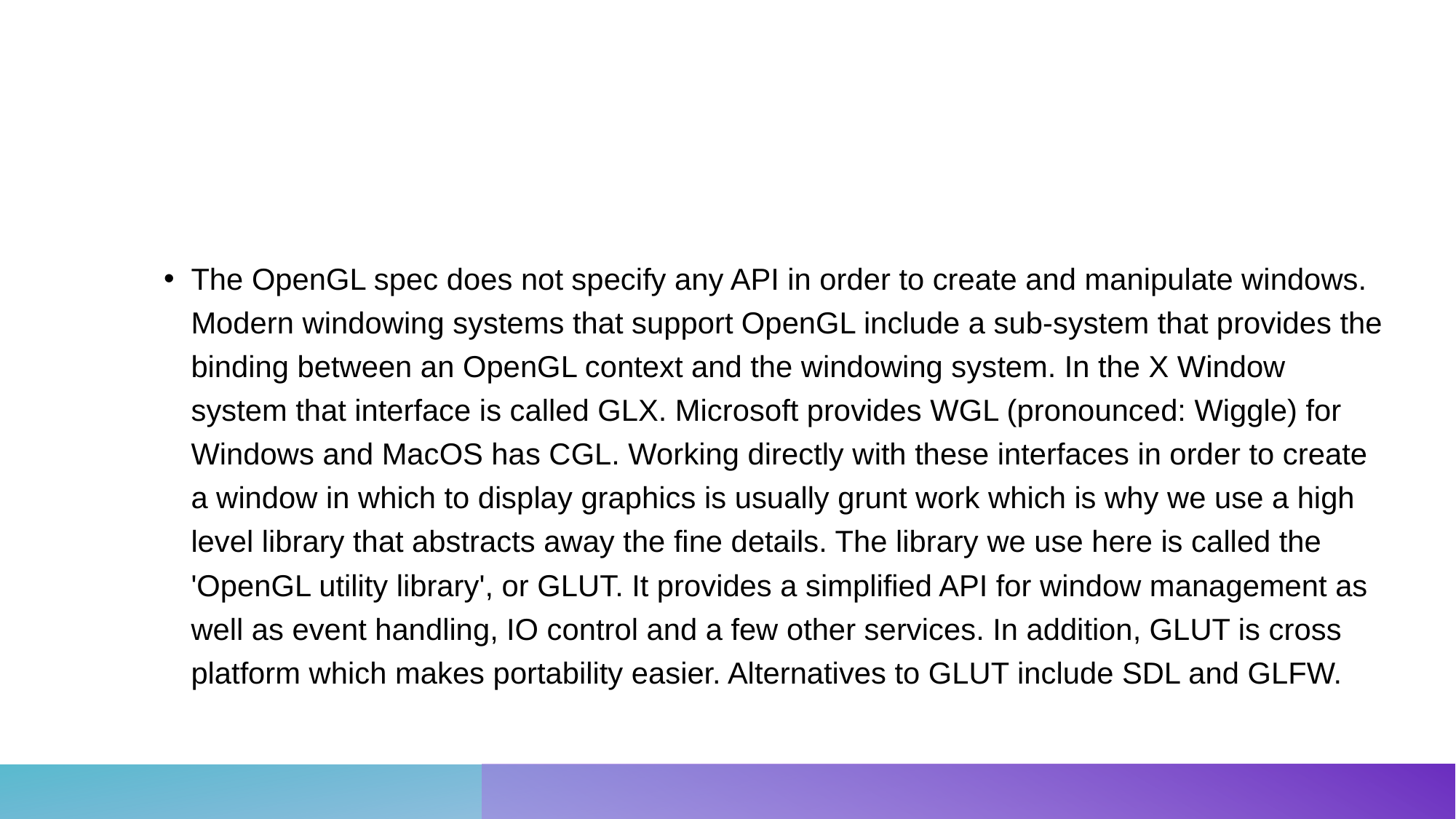

#
The OpenGL spec does not specify any API in order to create and manipulate windows. Modern windowing systems that support OpenGL include a sub-system that provides the binding between an OpenGL context and the windowing system. In the X Window system that interface is called GLX. Microsoft provides WGL (pronounced: Wiggle) for Windows and MacOS has CGL. Working directly with these interfaces in order to create a window in which to display graphics is usually grunt work which is why we use a high level library that abstracts away the fine details. The library we use here is called the 'OpenGL utility library', or GLUT. It provides a simplified API for window management as well as event handling, IO control and a few other services. In addition, GLUT is cross platform which makes portability easier. Alternatives to GLUT include SDL and GLFW.